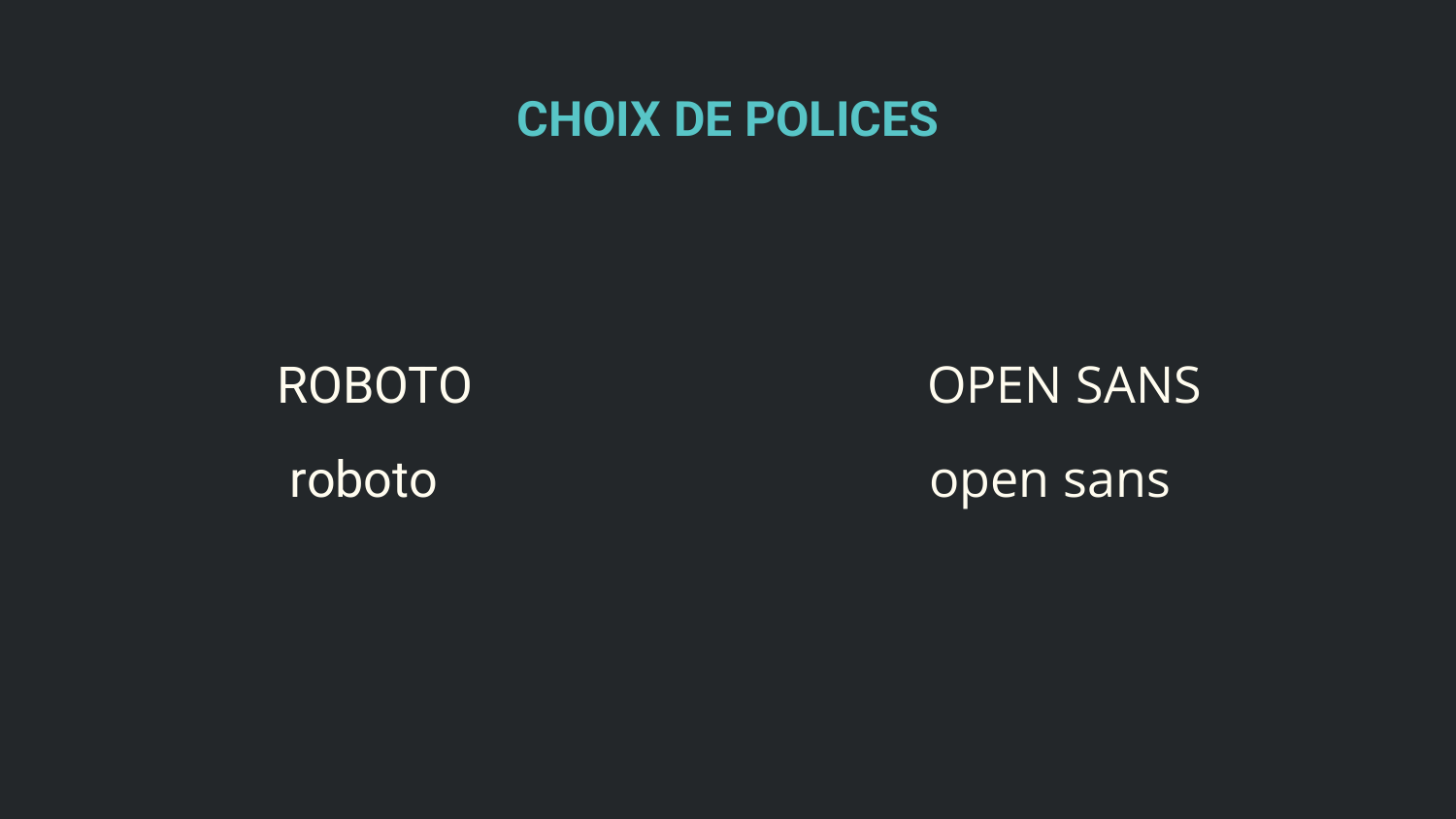

# CHOIX DE POLICES​

                         ROBOTO                                    OPEN SANS
                          roboto                                       open sans